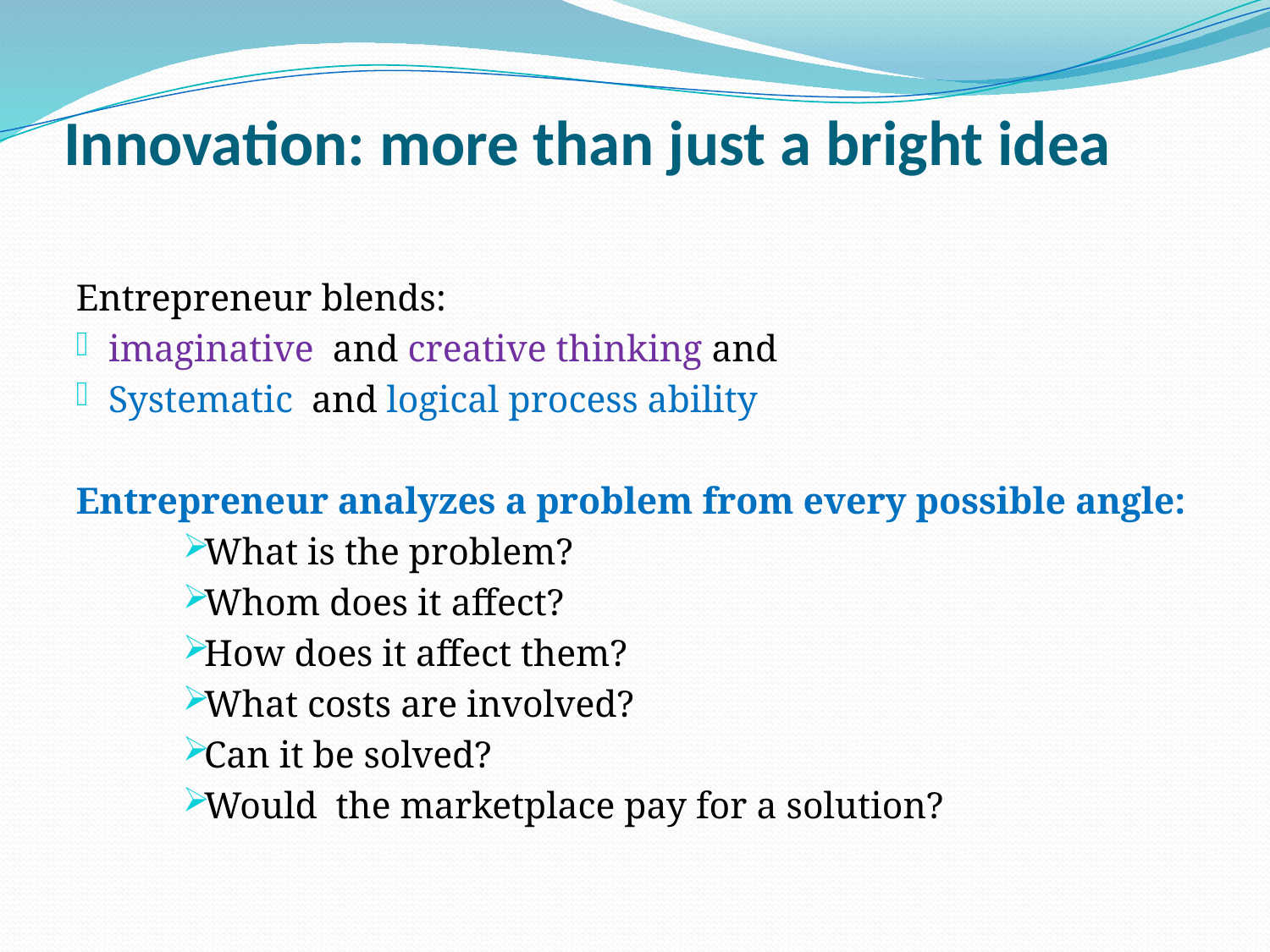

# Innovation: more than just a bright idea
Entrepreneur blends:
imaginative  and creative thinking and
Systematic  and logical process ability

Entrepreneur analyzes a problem from every possible angle:
What is the problem?
Whom does it affect?
How does it affect them?
What costs are involved?
Can it be solved?
Would  the marketplace pay for a solution?